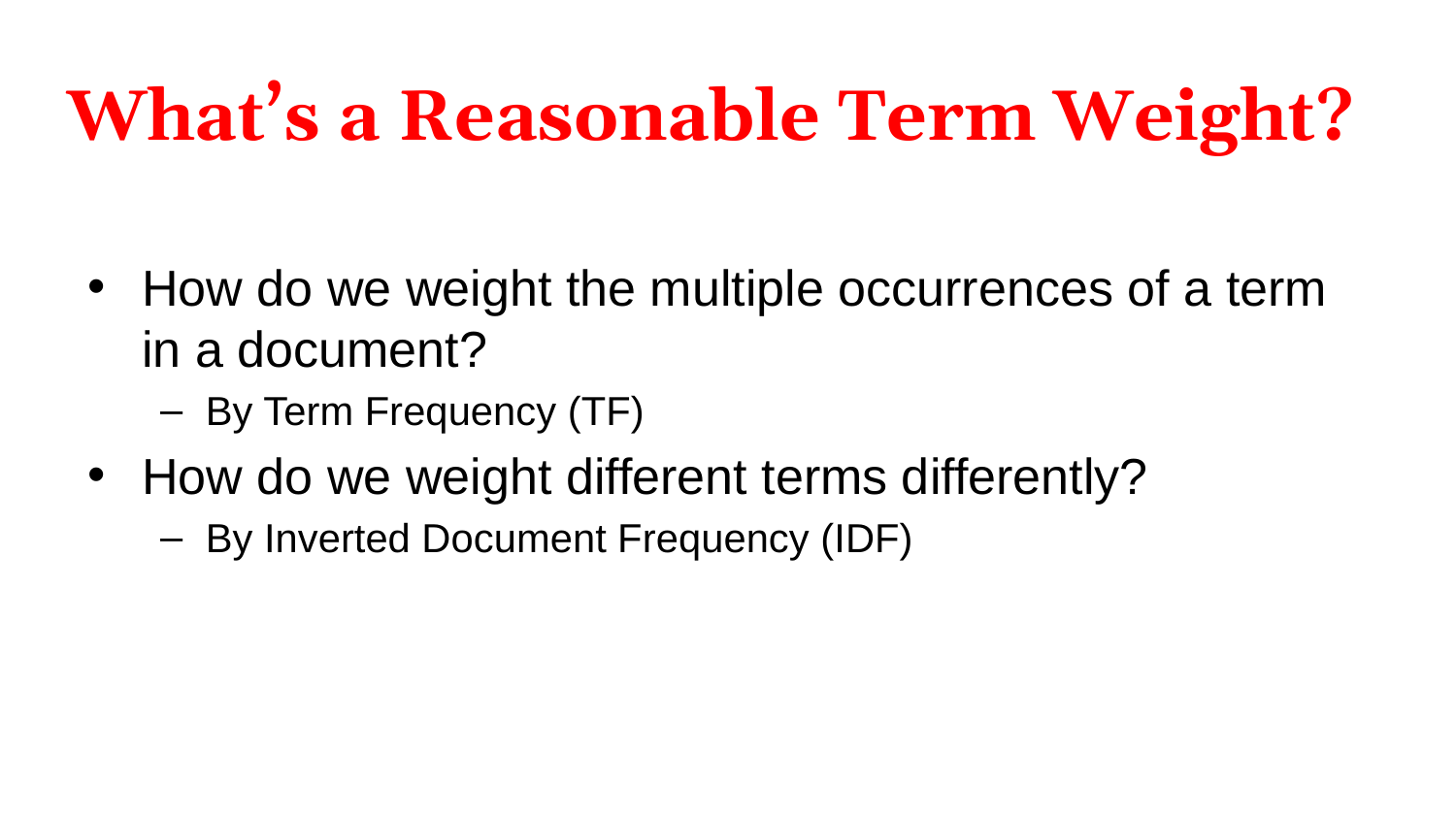

# What’s a Reasonable Term Weight?
How do we weight the multiple occurrences of a term in a document?
By Term Frequency (TF)
How do we weight different terms differently?
By Inverted Document Frequency (IDF)